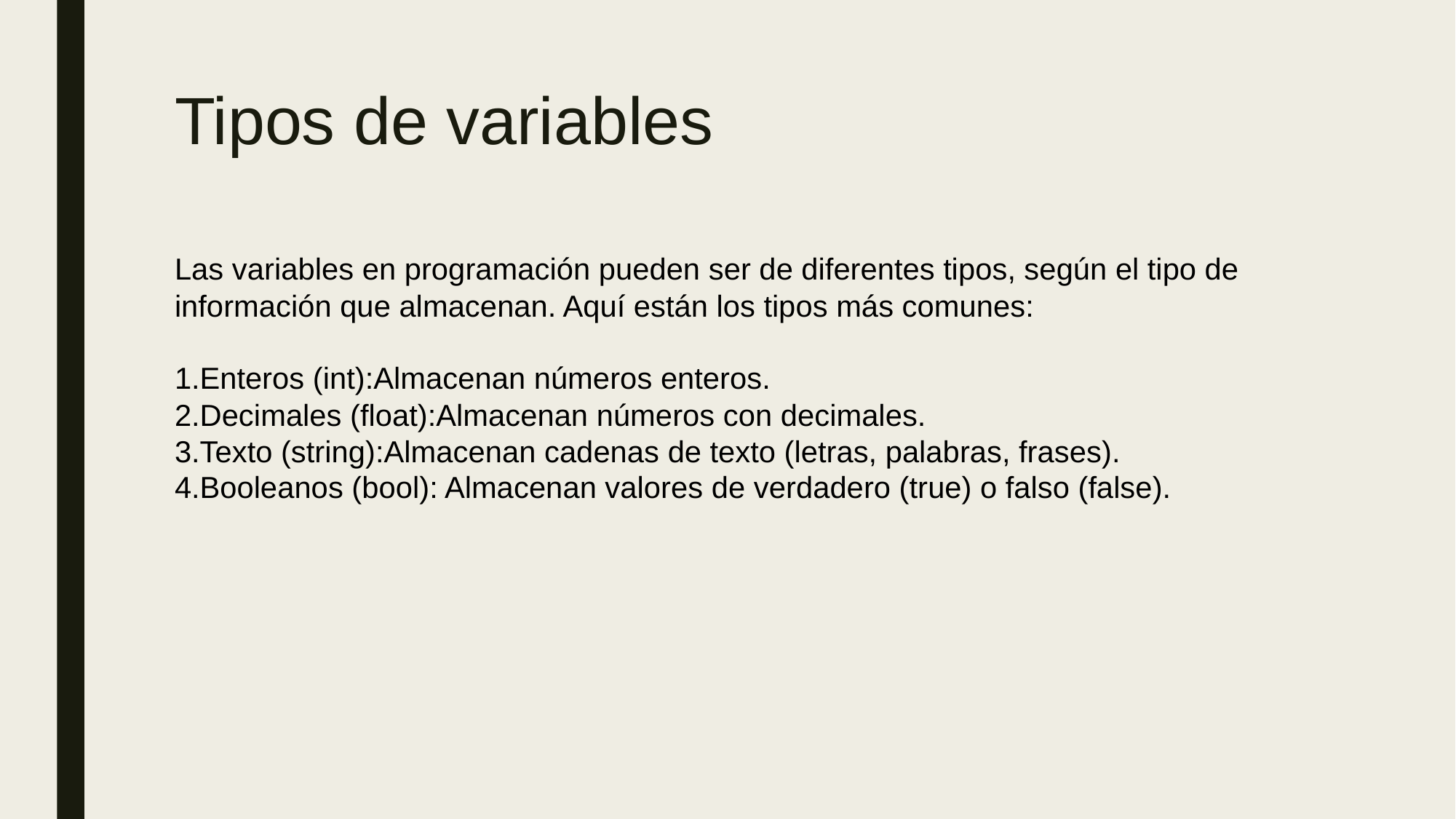

# Tipos de variables
Las variables en programación pueden ser de diferentes tipos, según el tipo de información que almacenan. Aquí están los tipos más comunes:

Enteros (int):Almacenan números enteros.
Decimales (float):Almacenan números con decimales.
Texto (string):Almacenan cadenas de texto (letras, palabras, frases).
Booleanos (bool): Almacenan valores de verdadero (true) o falso (false).